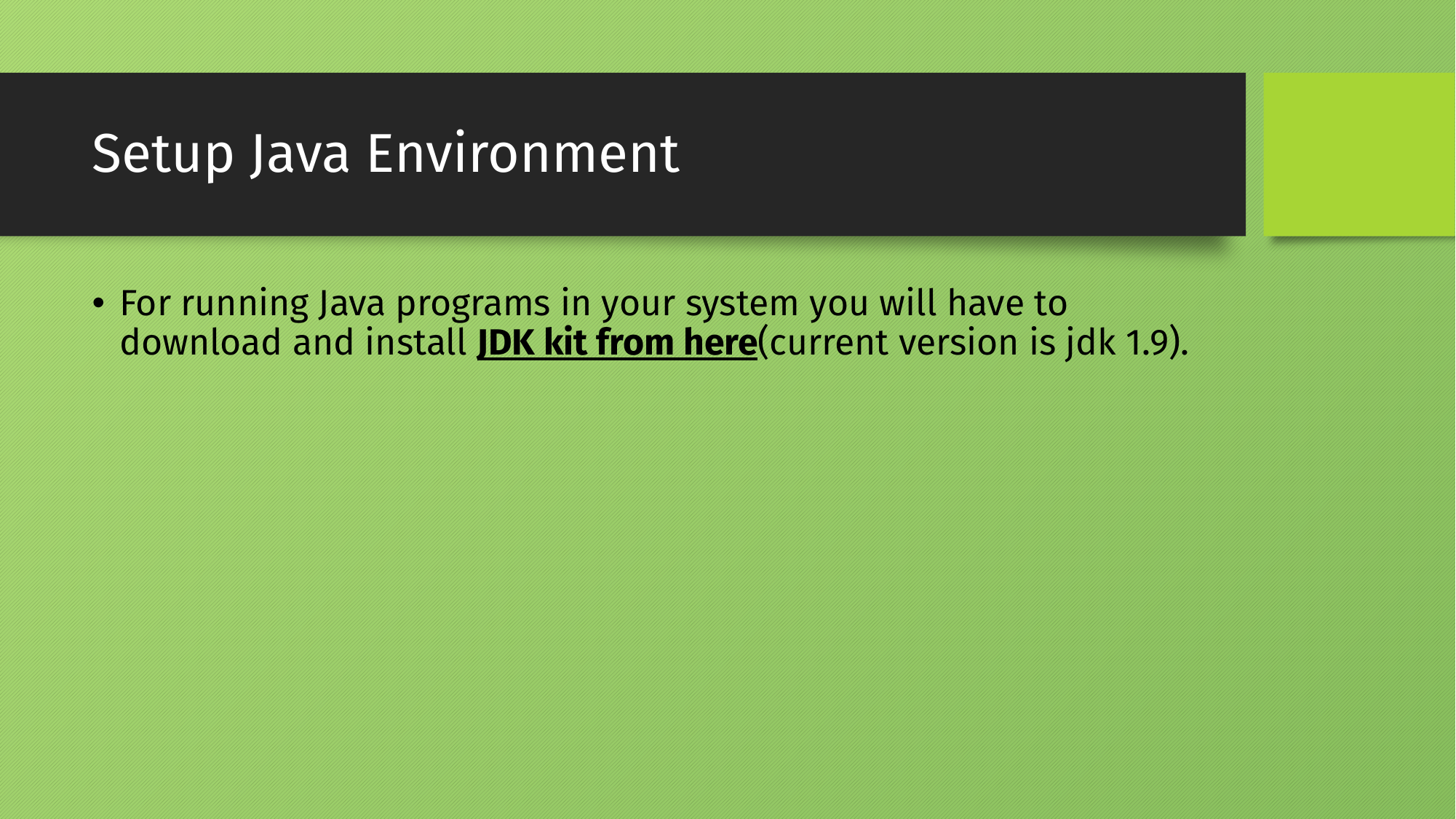

# Setup Java Environment
For running Java programs in your system you will have to download and install JDK kit from here(current version is jdk 1.9).